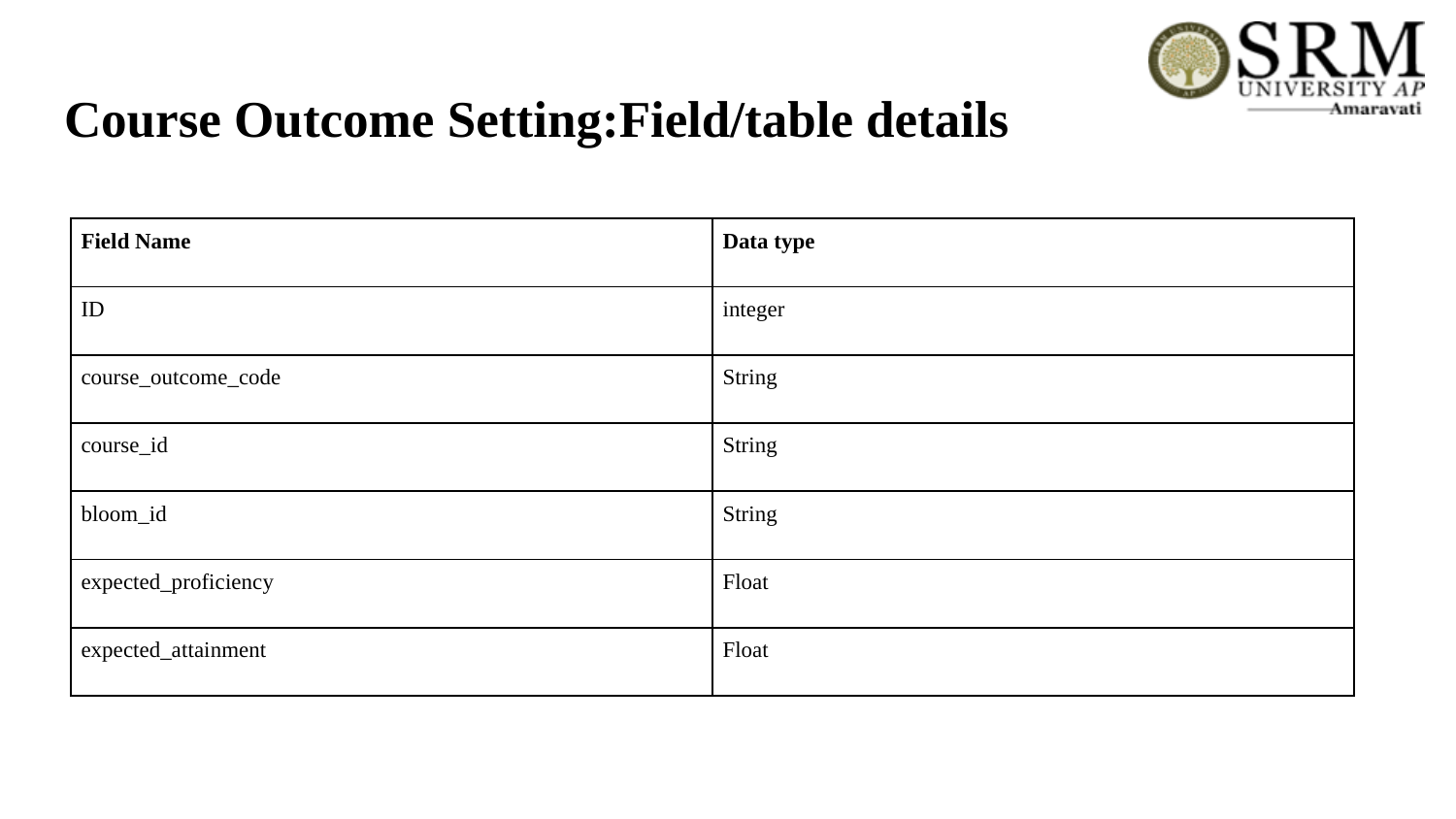

# Course Outcome Setting:Field/table details

| Field Name | Data type |
| --- | --- |
| ID | integer |
| course\_outcome\_code | String |
| course\_id | String |
| bloom\_id | String |
| expected\_proficiency | Float |
| expected\_attainment | Float |